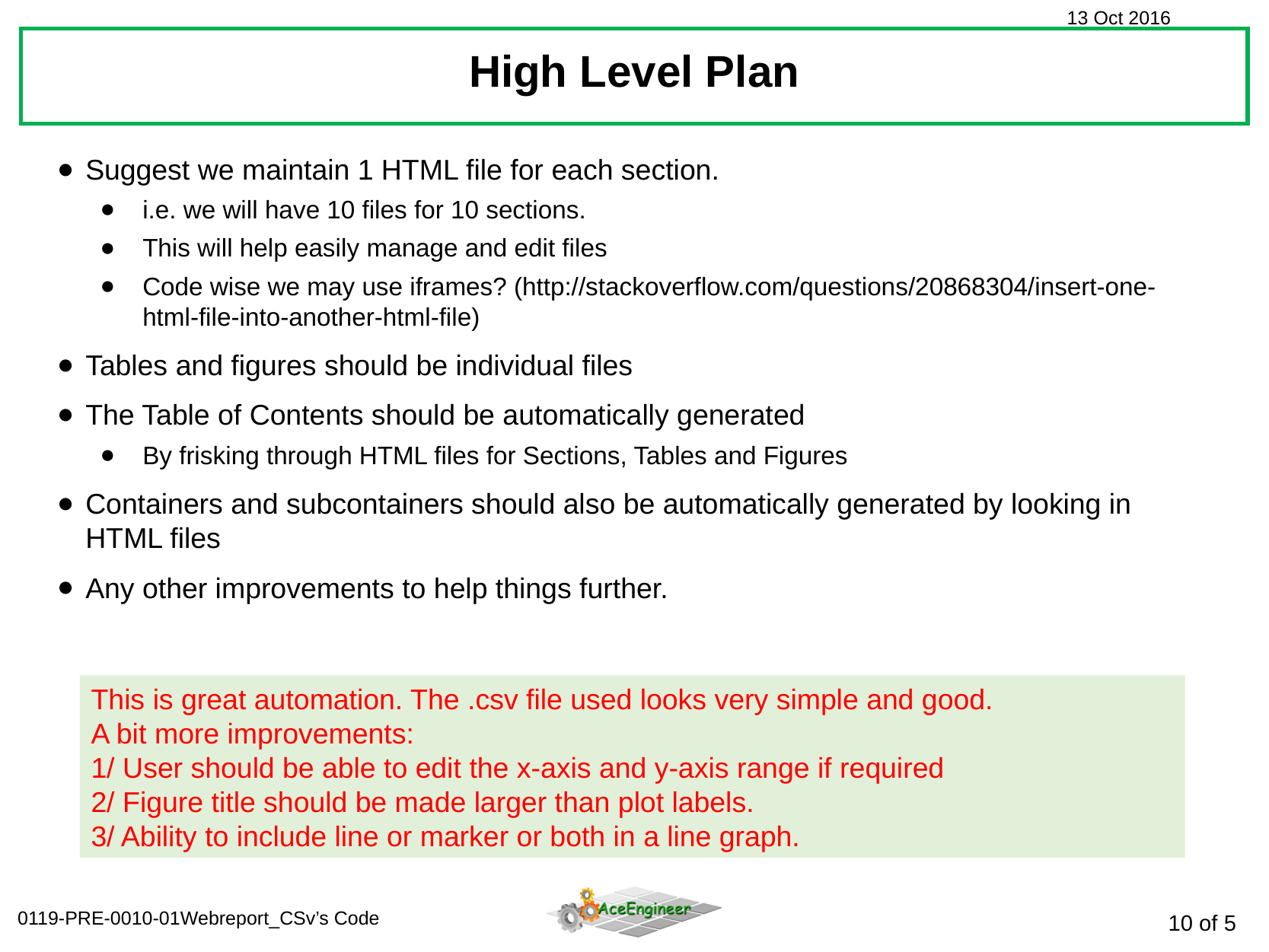

High Level Plan
Suggest we maintain 1 HTML file for each section.
i.e. we will have 10 files for 10 sections.
This will help easily manage and edit files
Code wise we may use iframes? (http://stackoverflow.com/questions/20868304/insert-one-html-file-into-another-html-file)
Tables and figures should be individual files
The Table of Contents should be automatically generated
By frisking through HTML files for Sections, Tables and Figures
Containers and subcontainers should also be automatically generated by looking in HTML files
Any other improvements to help things further.

This is great automation. The .csv file used looks very simple and good.
A bit more improvements:
1/ User should be able to edit the x-axis and y-axis range if required
2/ Figure title should be made larger than plot labels.
3/ Ability to include line or marker or both in a line graph.